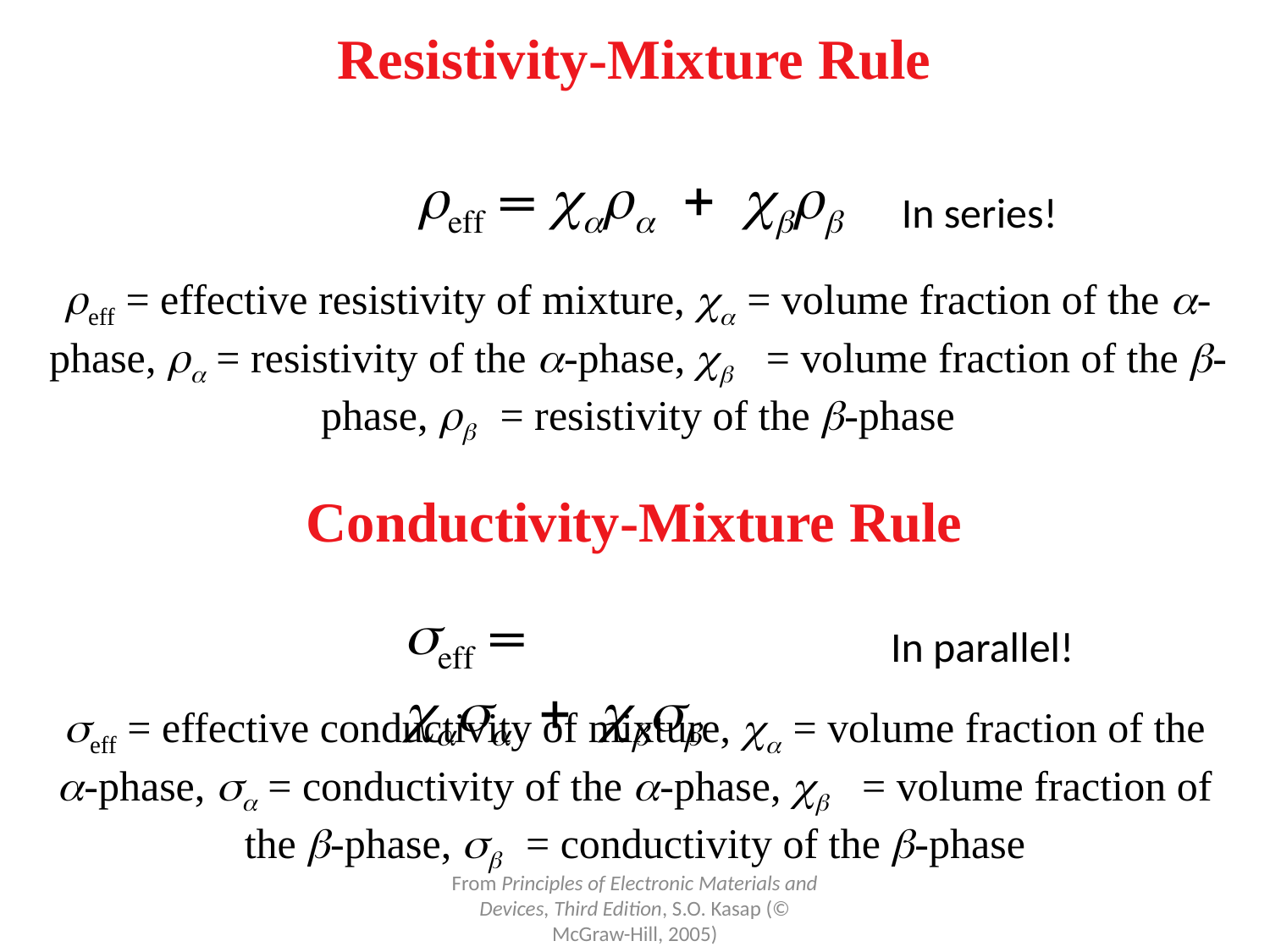

# Resistivity-Mixture Rule
ρeff = χαρα + χβρβ
In series!
ρeff = effective resistivity of mixture, χα = volume fraction of the α-phase, ρα = resistivity of the α-phase, χβ  = volume fraction of the β-phase, ρβ  = resistivity of the β-phase
Conductivity-Mixture Rule
σeff = χασα + χβσβ
In parallel!
σeff = effective conductivity of mixture, χα = volume fraction of the α-phase, σα = conductivity of the α-phase, χβ  = volume fraction of the β-phase, σβ  = conductivity of the β-phase
From Principles of Electronic Materials and Devices, Third Edition, S.O. Kasap (© McGraw-Hill, 2005)